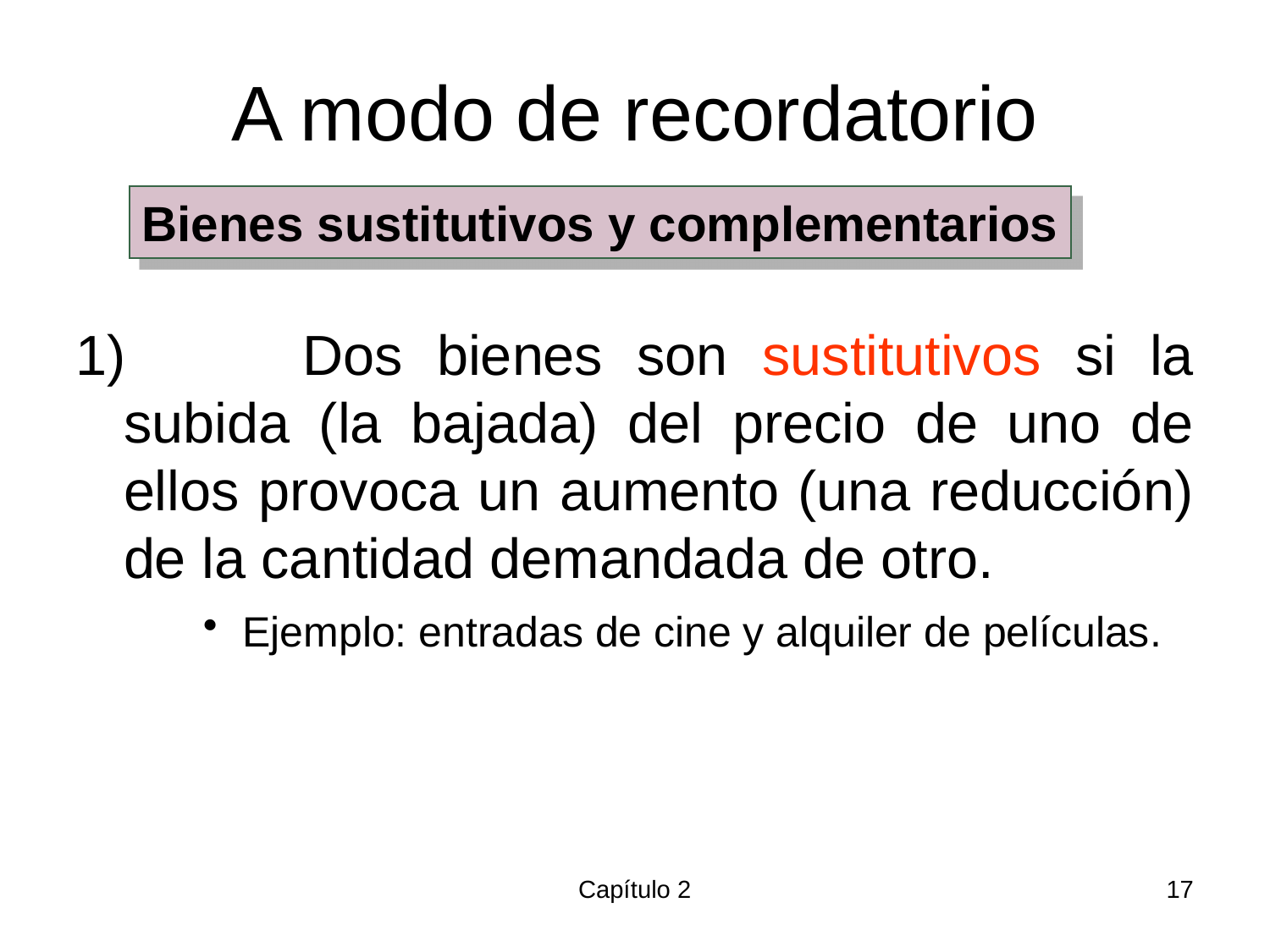

# A modo de recordatorio
Bienes sustitutivos y complementarios
1) 	 Dos bienes son sustitutivos si la subida (la bajada) del precio de uno de ellos provoca un aumento (una reducción) de la cantidad demandada de otro.
Ejemplo: entradas de cine y alquiler de películas.
Capítulo 2
17